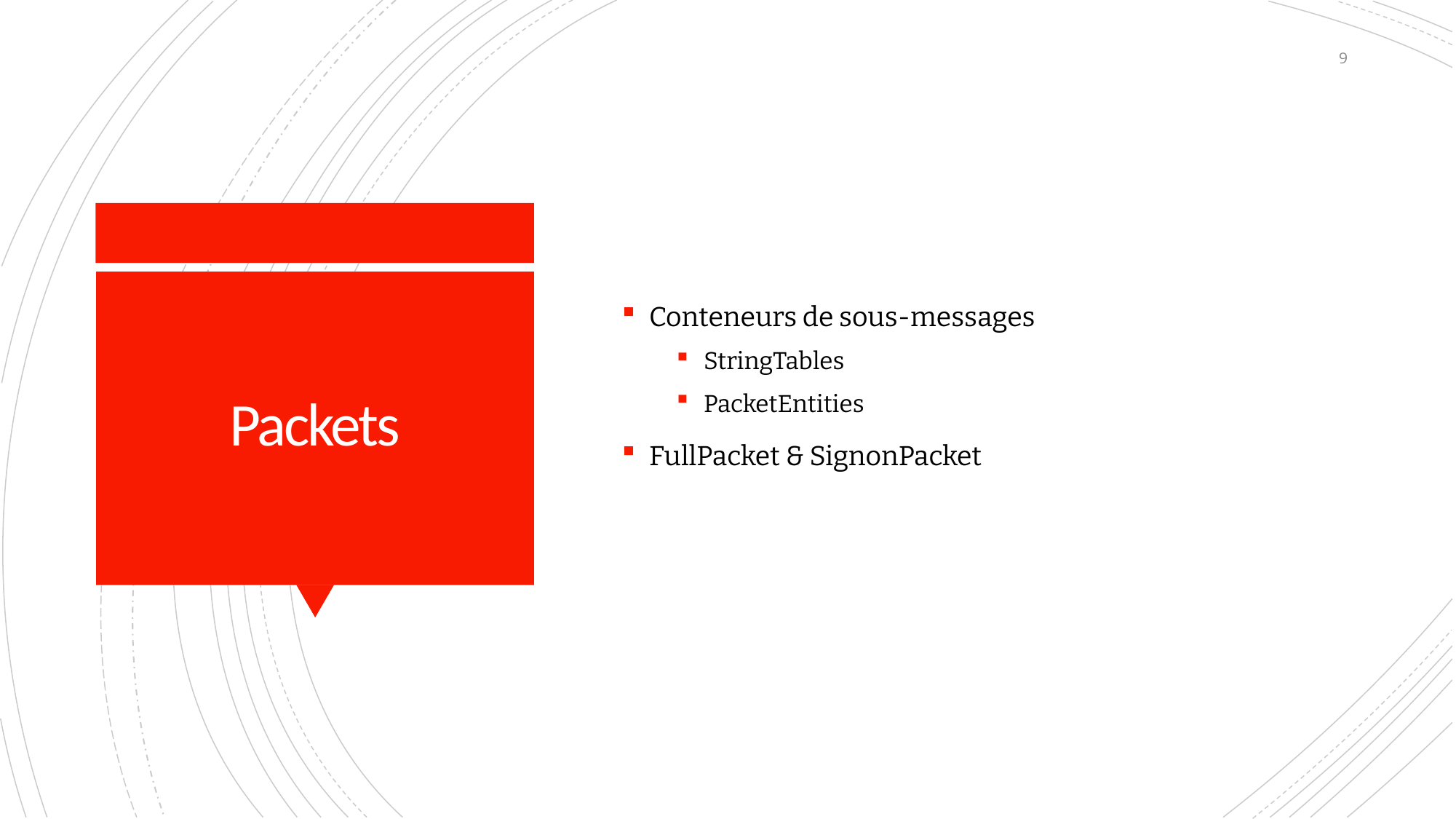

9
Conteneurs de sous-messages
StringTables
PacketEntities
FullPacket & SignonPacket

# Packets